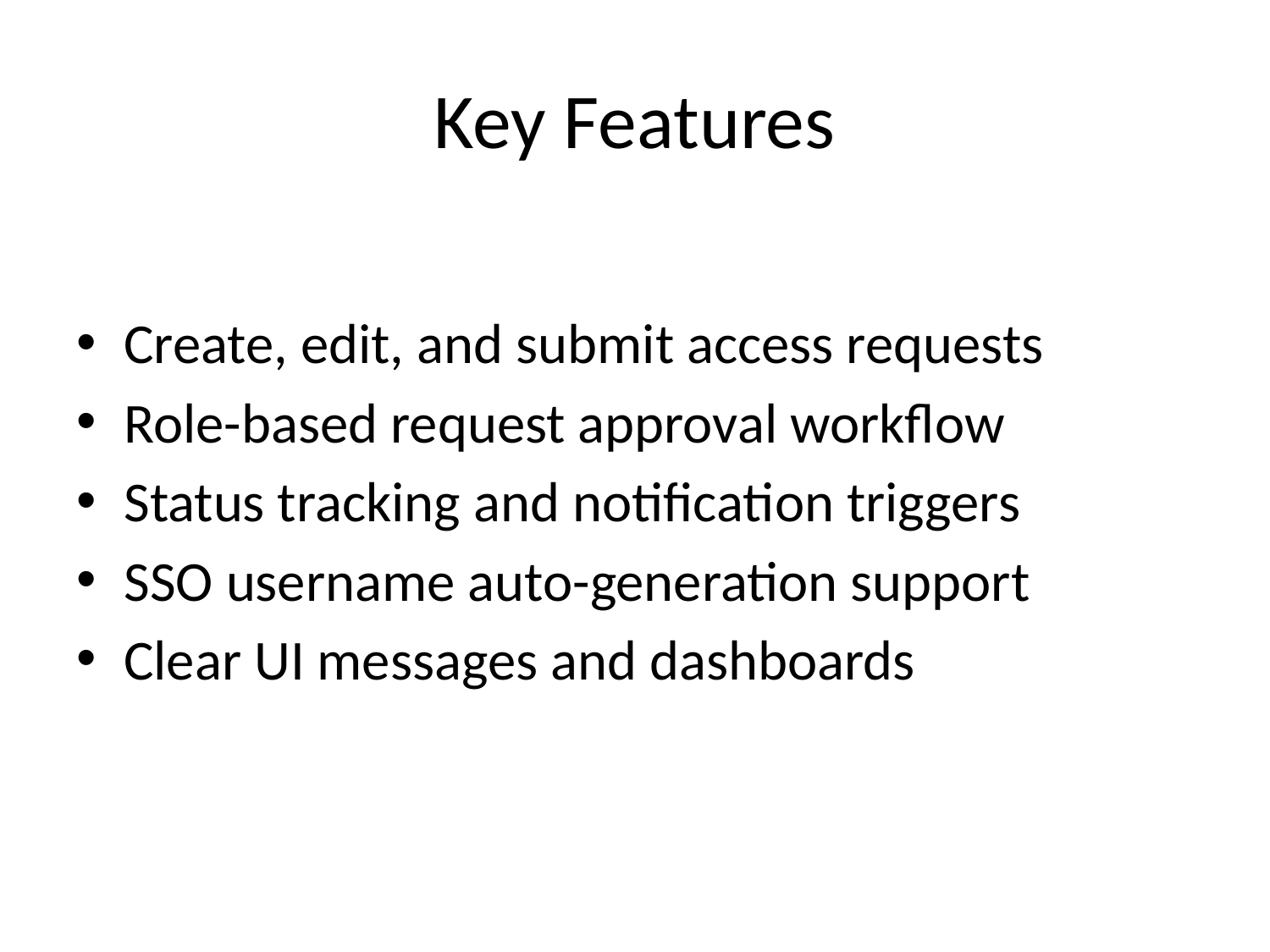

# Key Features

Create, edit, and submit access requests
Role-based request approval workflow
Status tracking and notification triggers
SSO username auto-generation support
Clear UI messages and dashboards